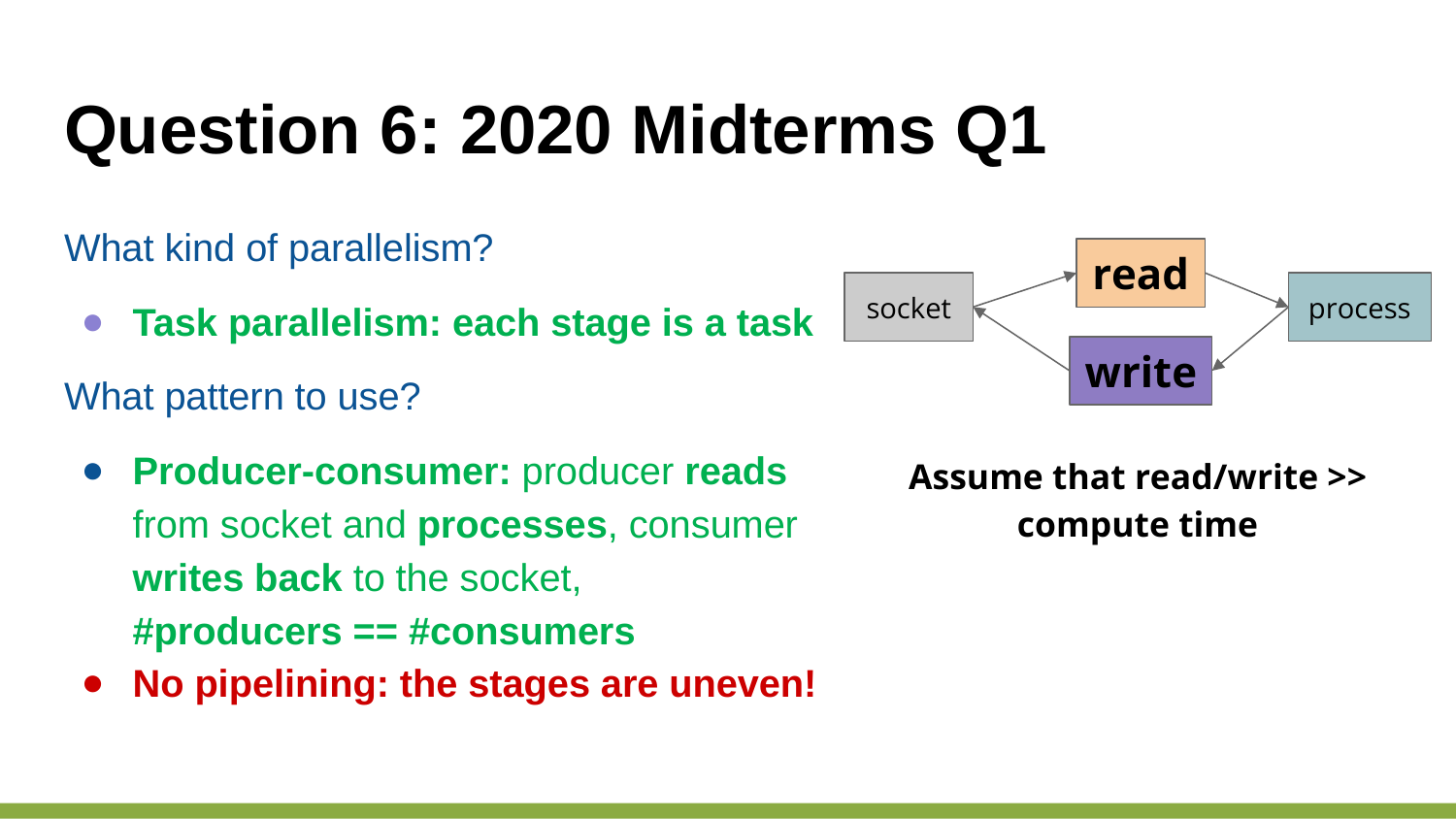

# Question 6: 2020 Midterms Q1
What kind of parallelism?
Task parallelism: each stage is a task
What pattern to use?
Producer-consumer: producer reads from socket and processes, consumer writes back to the socket,
#producers == #consumers
No pipelining: the stages are uneven!
read
socket
process
write
Assume that read/write >> compute time